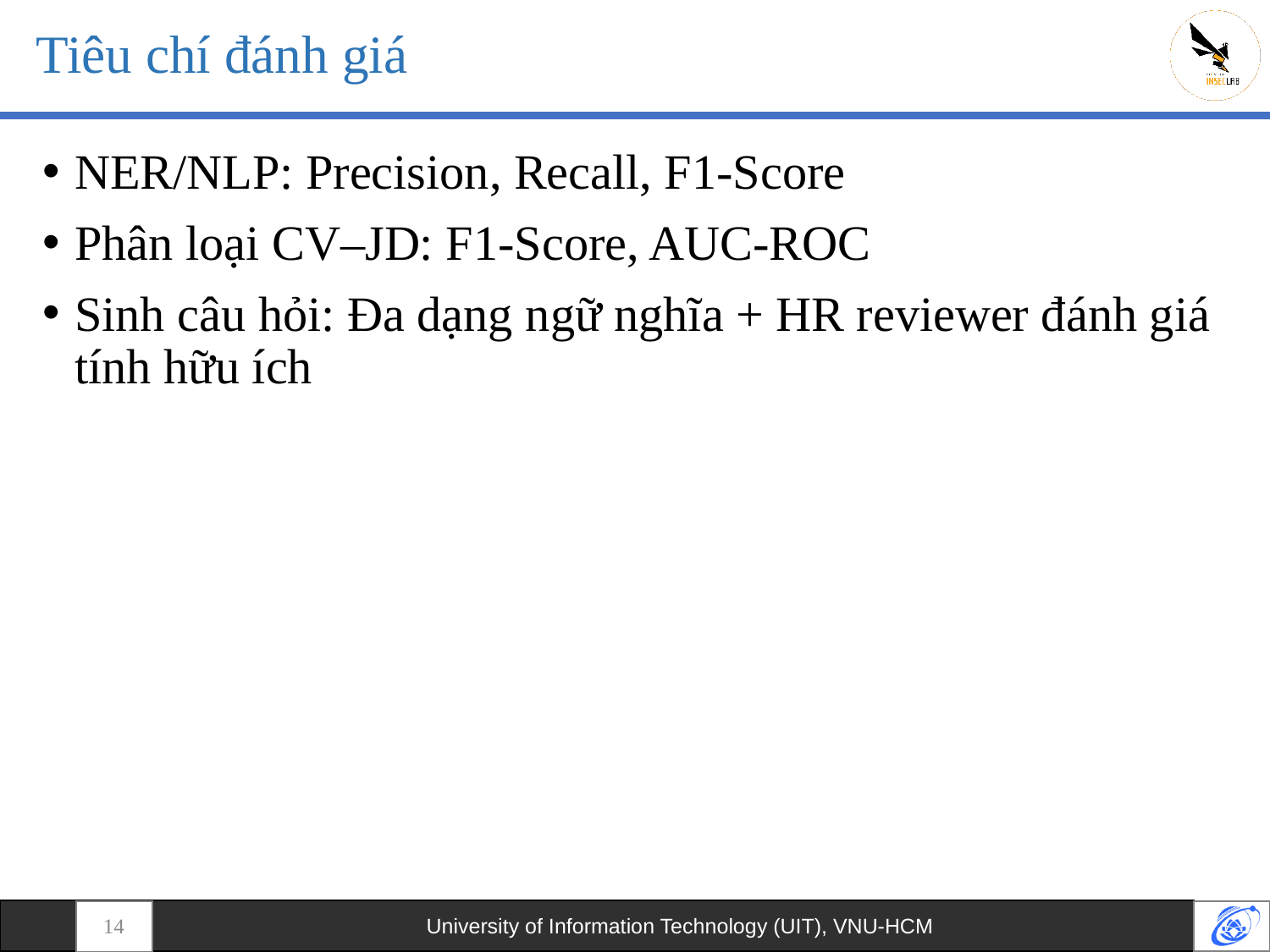

# Tiêu chí đánh giá
NER/NLP: Precision, Recall, F1-Score
Phân loại CV–JD: F1-Score, AUC-ROC
Sinh câu hỏi: Đa dạng ngữ nghĩa + HR reviewer đánh giá tính hữu ích
14